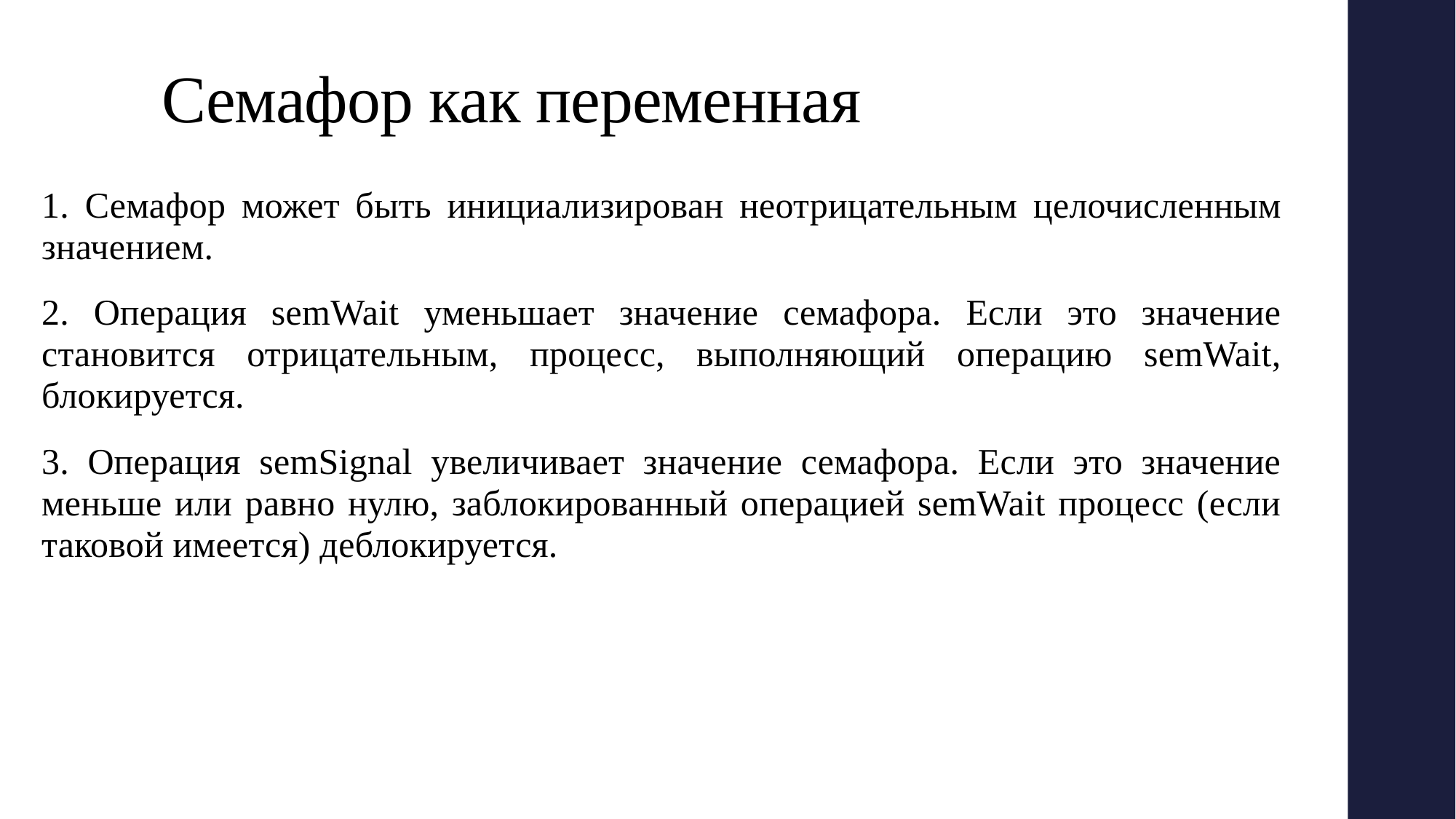

# Семафор как переменная
1. Семафор может быть инициализирован неотрицательным целочисленным значением.
2. Операция semWait уменьшает значение семафора. Если это значение становится отрицательным, процесс, выполняющий операцию semWait, блокируется.
3. Операция semSignal увеличивает значение семафора. Если это значение меньше или равно нулю, заблокированный операцией semWait процесс (если таковой имеется) деблокируется.